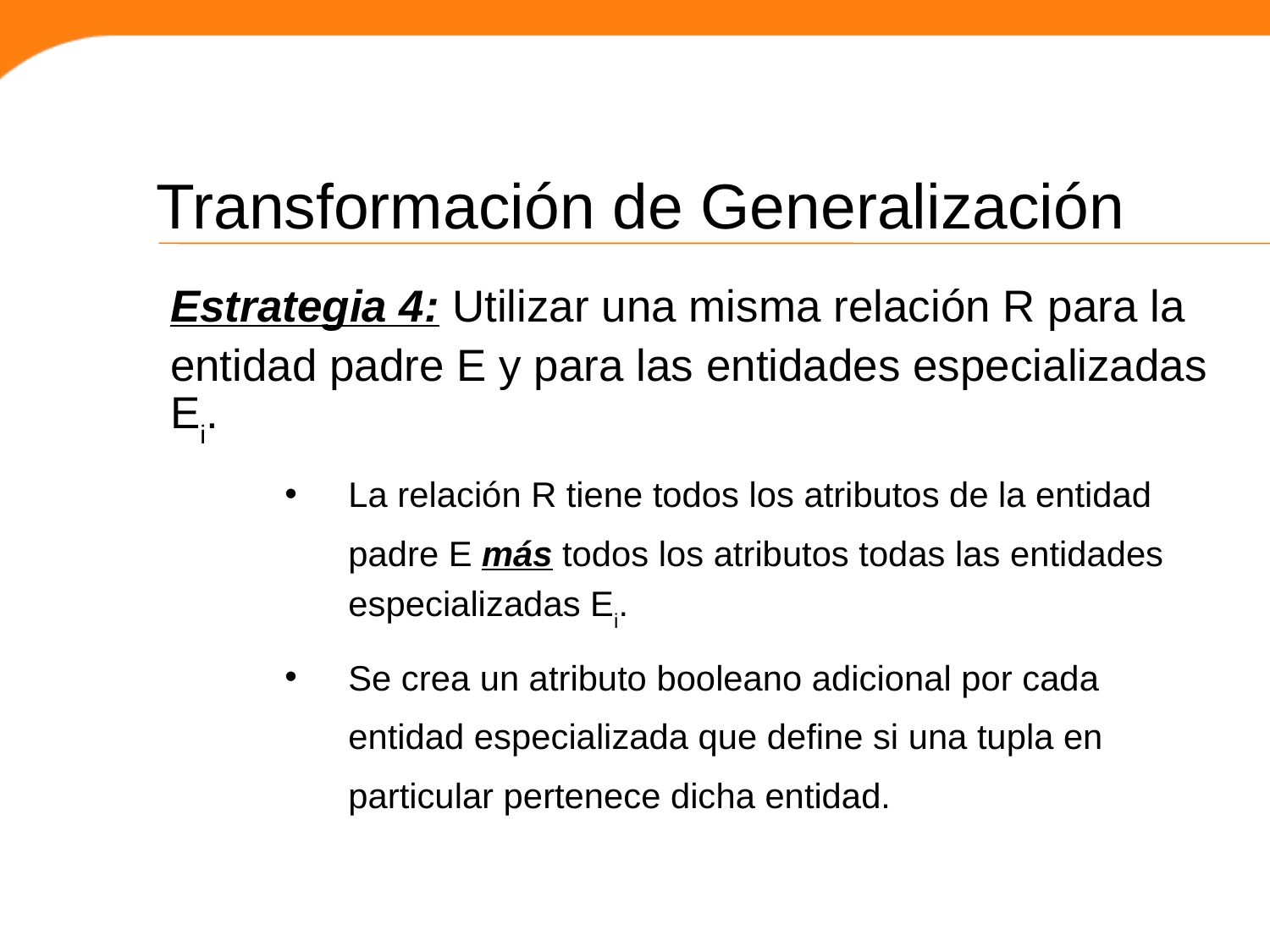

Transformación de Generalización
Estrategia 4: Utilizar una misma relación R para la entidad padre E y para las entidades especializadas Ei.
La relación R tiene todos los atributos de la entidad padre E más todos los atributos todas las entidades especializadas Ei.
Se crea un atributo booleano adicional por cada entidad especializada que define si una tupla en particular pertenece dicha entidad.